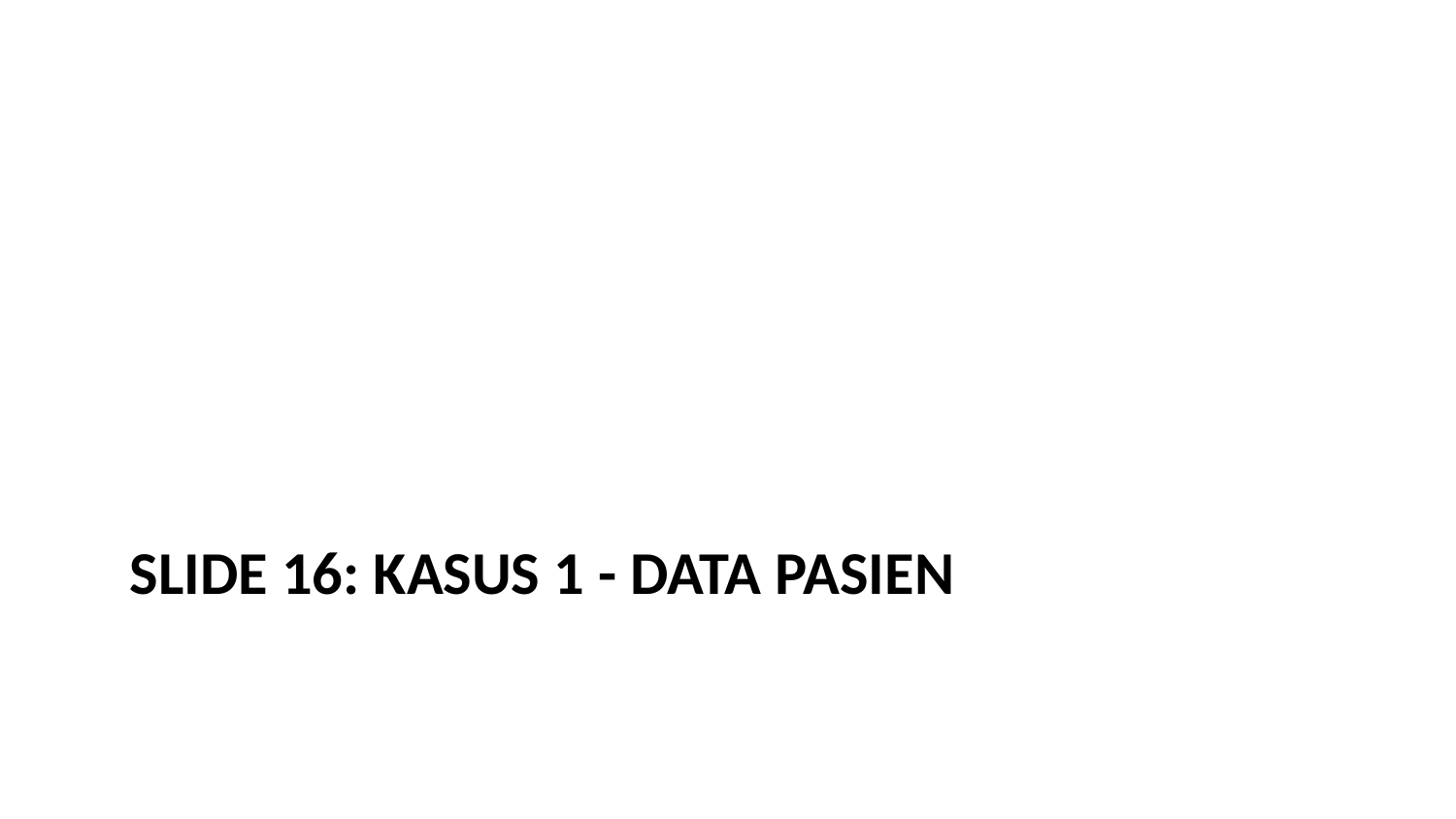

# Slide 16: Kasus 1 - Data Pasien